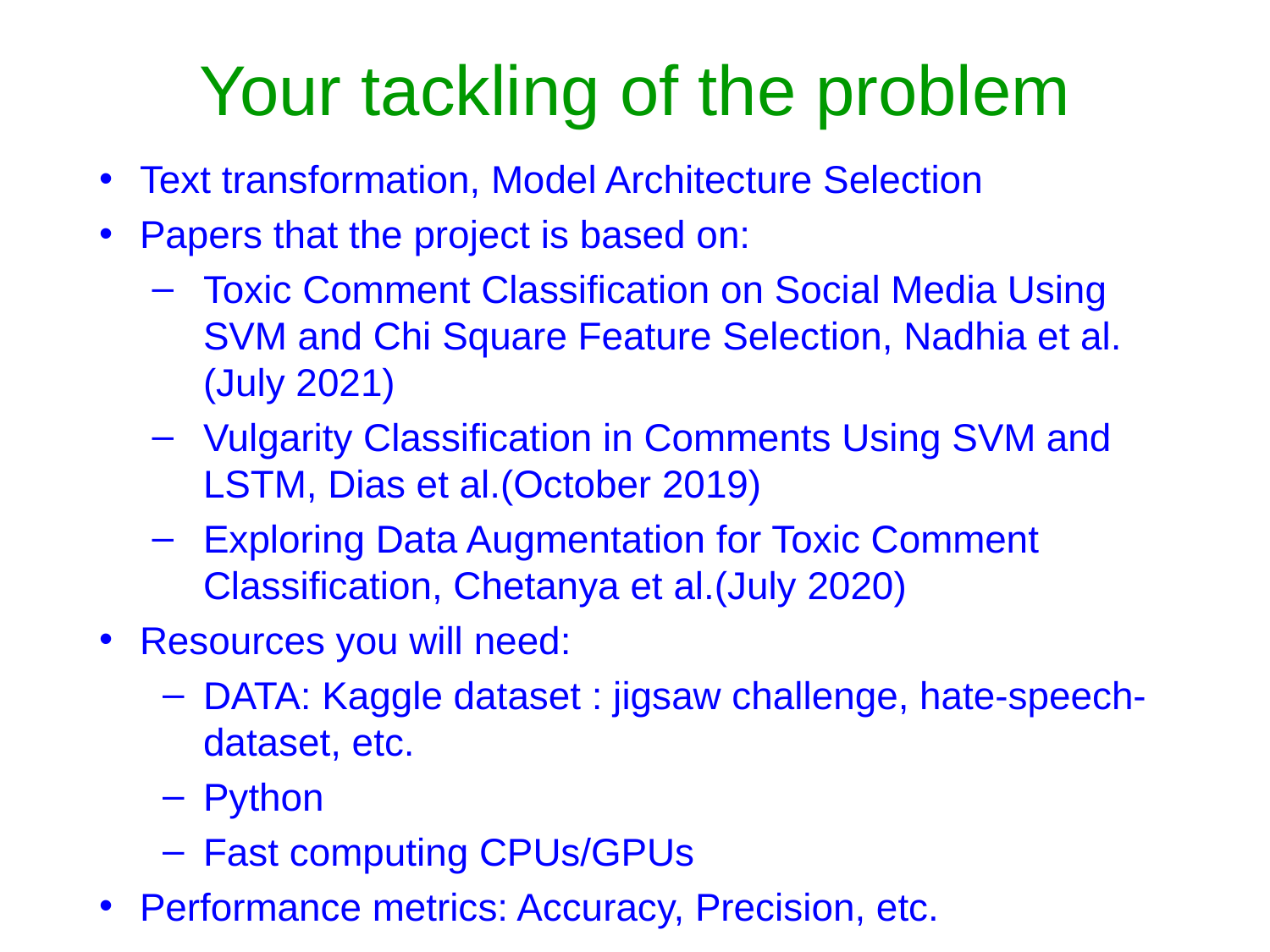

# Your tackling of the problem
Text transformation, Model Architecture Selection
Papers that the project is based on:
Toxic Comment Classification on Social Media Using SVM and Chi Square Feature Selection, Nadhia et al.(July 2021)
Vulgarity Classification in Comments Using SVM and LSTM, Dias et al.(October 2019)
Exploring Data Augmentation for Toxic Comment Classification, Chetanya et al.(July 2020)
Resources you will need:
DATA: Kaggle dataset : jigsaw challenge, hate-speech-dataset, etc.
Python
Fast computing CPUs/GPUs
Performance metrics: Accuracy, Precision, etc.